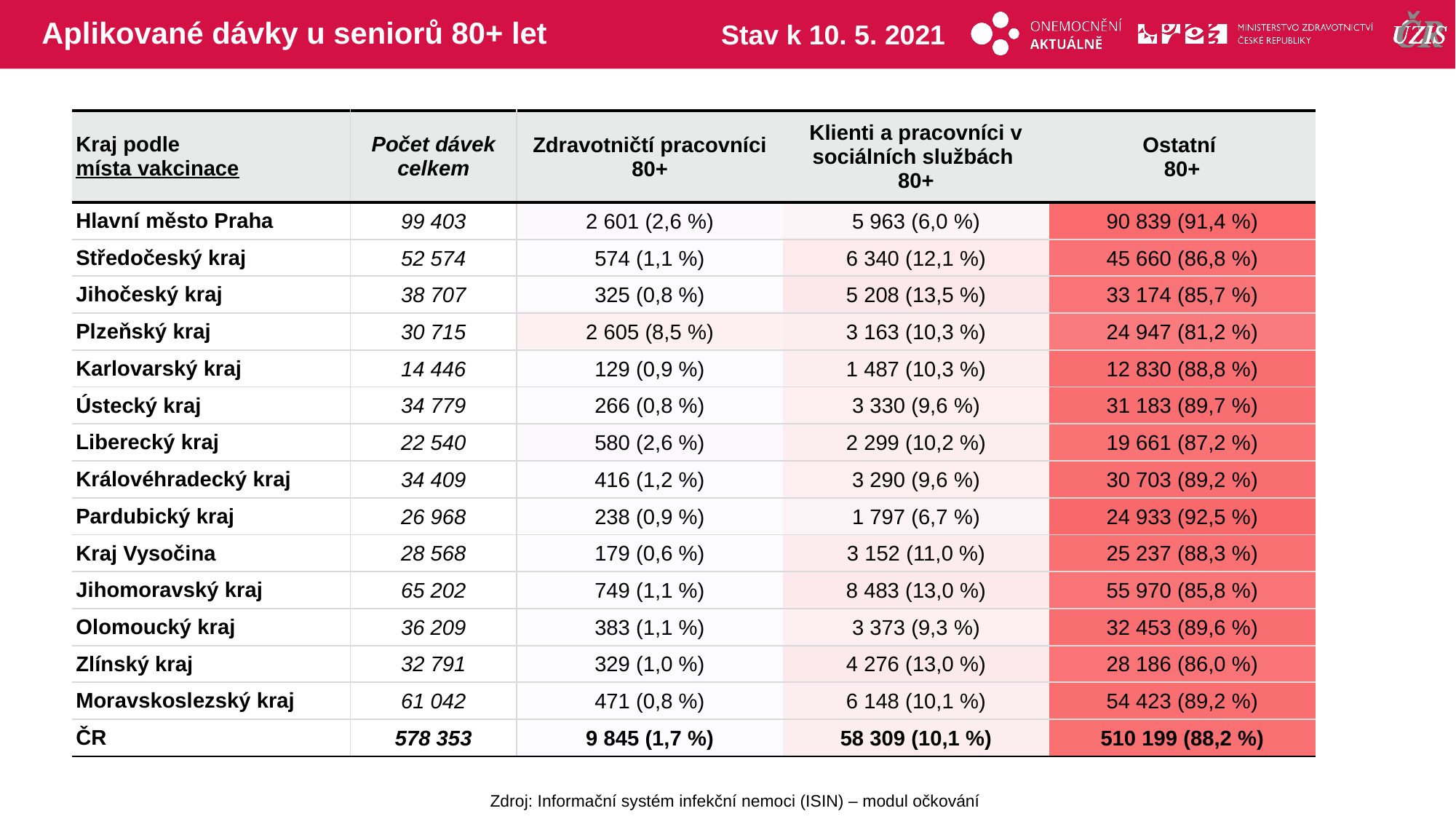

# Aplikované dávky u seniorů 80+ let
Stav k 10. 5. 2021
| Kraj podle místa vakcinace | Počet dávek celkem | Zdravotničtí pracovníci 80+ | Klienti a pracovníci v sociálních službách 80+ | Ostatní 80+ |
| --- | --- | --- | --- | --- |
| Hlavní město Praha | 99 403 | 2 601 (2,6 %) | 5 963 (6,0 %) | 90 839 (91,4 %) |
| Středočeský kraj | 52 574 | 574 (1,1 %) | 6 340 (12,1 %) | 45 660 (86,8 %) |
| Jihočeský kraj | 38 707 | 325 (0,8 %) | 5 208 (13,5 %) | 33 174 (85,7 %) |
| Plzeňský kraj | 30 715 | 2 605 (8,5 %) | 3 163 (10,3 %) | 24 947 (81,2 %) |
| Karlovarský kraj | 14 446 | 129 (0,9 %) | 1 487 (10,3 %) | 12 830 (88,8 %) |
| Ústecký kraj | 34 779 | 266 (0,8 %) | 3 330 (9,6 %) | 31 183 (89,7 %) |
| Liberecký kraj | 22 540 | 580 (2,6 %) | 2 299 (10,2 %) | 19 661 (87,2 %) |
| Královéhradecký kraj | 34 409 | 416 (1,2 %) | 3 290 (9,6 %) | 30 703 (89,2 %) |
| Pardubický kraj | 26 968 | 238 (0,9 %) | 1 797 (6,7 %) | 24 933 (92,5 %) |
| Kraj Vysočina | 28 568 | 179 (0,6 %) | 3 152 (11,0 %) | 25 237 (88,3 %) |
| Jihomoravský kraj | 65 202 | 749 (1,1 %) | 8 483 (13,0 %) | 55 970 (85,8 %) |
| Olomoucký kraj | 36 209 | 383 (1,1 %) | 3 373 (9,3 %) | 32 453 (89,6 %) |
| Zlínský kraj | 32 791 | 329 (1,0 %) | 4 276 (13,0 %) | 28 186 (86,0 %) |
| Moravskoslezský kraj | 61 042 | 471 (0,8 %) | 6 148 (10,1 %) | 54 423 (89,2 %) |
| ČR | 578 353 | 9 845 (1,7 %) | 58 309 (10,1 %) | 510 199 (88,2 %) |
|  |  |  |
| --- | --- | --- |
|  |  |  |
|  |  |  |
|  |  |  |
|  |  |  |
|  |  |  |
|  |  |  |
|  |  |  |
|  |  |  |
|  |  |  |
|  |  |  |
|  |  |  |
|  |  |  |
|  |  |  |
|  |  |  |
Zdroj: Informační systém infekční nemoci (ISIN) – modul očkování